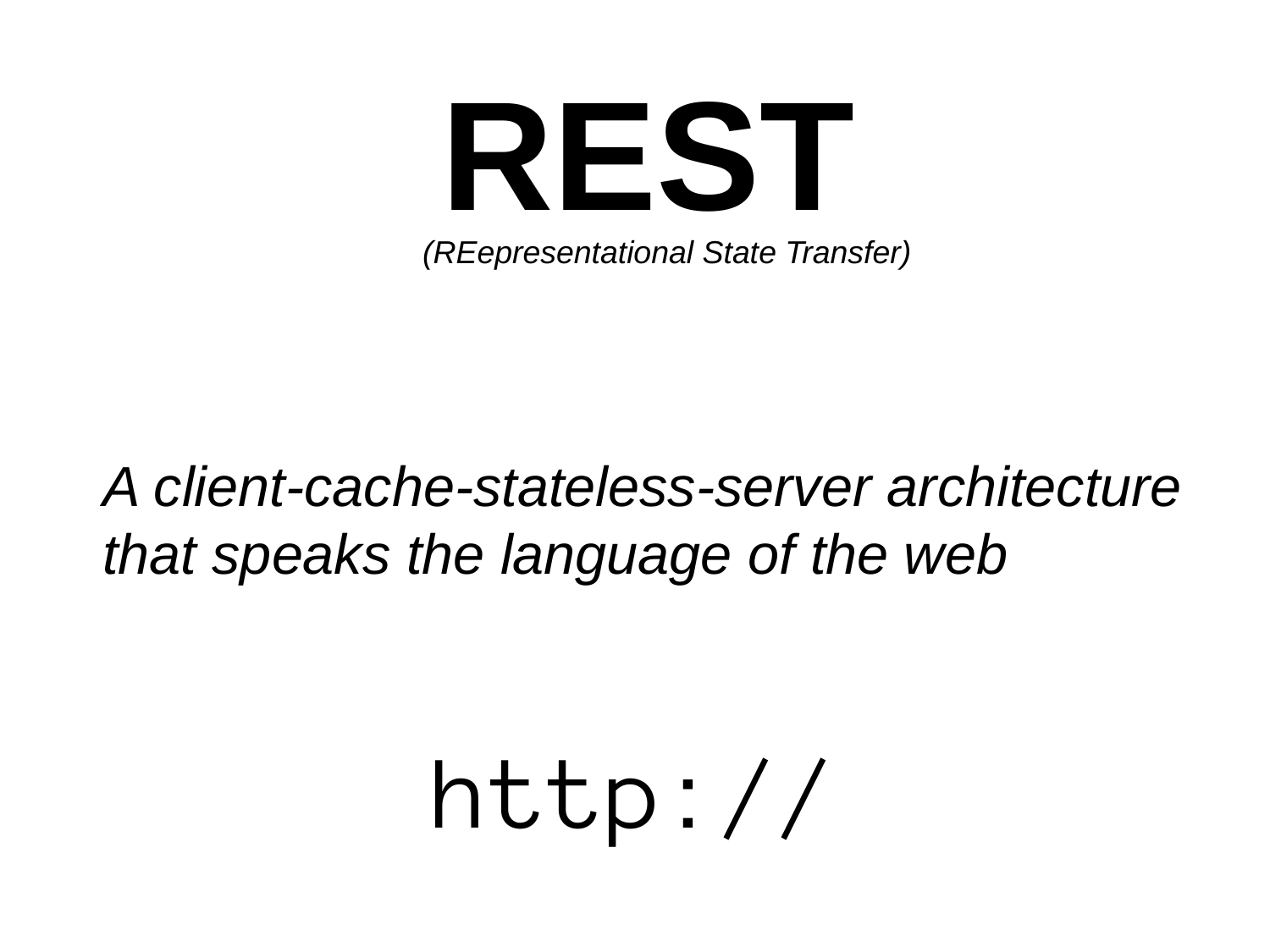

REST
(REepresentational State Transfer)
A client-cache-stateless-server architecture that speaks the language of the web
http://